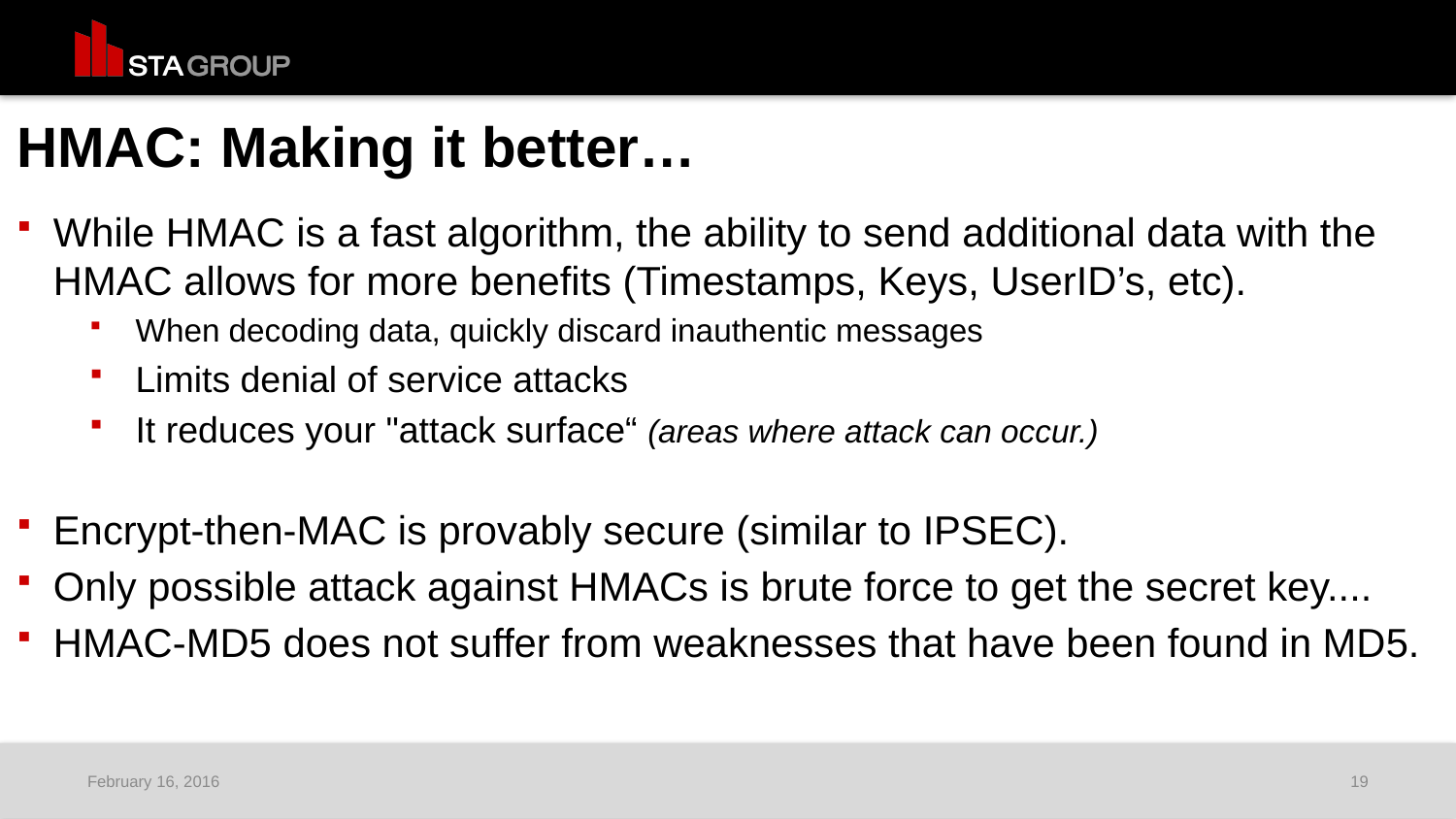

# HMAC: Making it better…
While HMAC is a fast algorithm, the ability to send additional data with the HMAC allows for more benefits (Timestamps, Keys, UserID’s, etc).
When decoding data, quickly discard inauthentic messages
Limits denial of service attacks
It reduces your "attack surface“ (areas where attack can occur.)

Encrypt-then-MAC is provably secure (similar to IPSEC).
Only possible attack against HMACs is brute force to get the secret key....
HMAC-MD5 does not suffer from weaknesses that have been found in MD5.

February 16, 2016
19